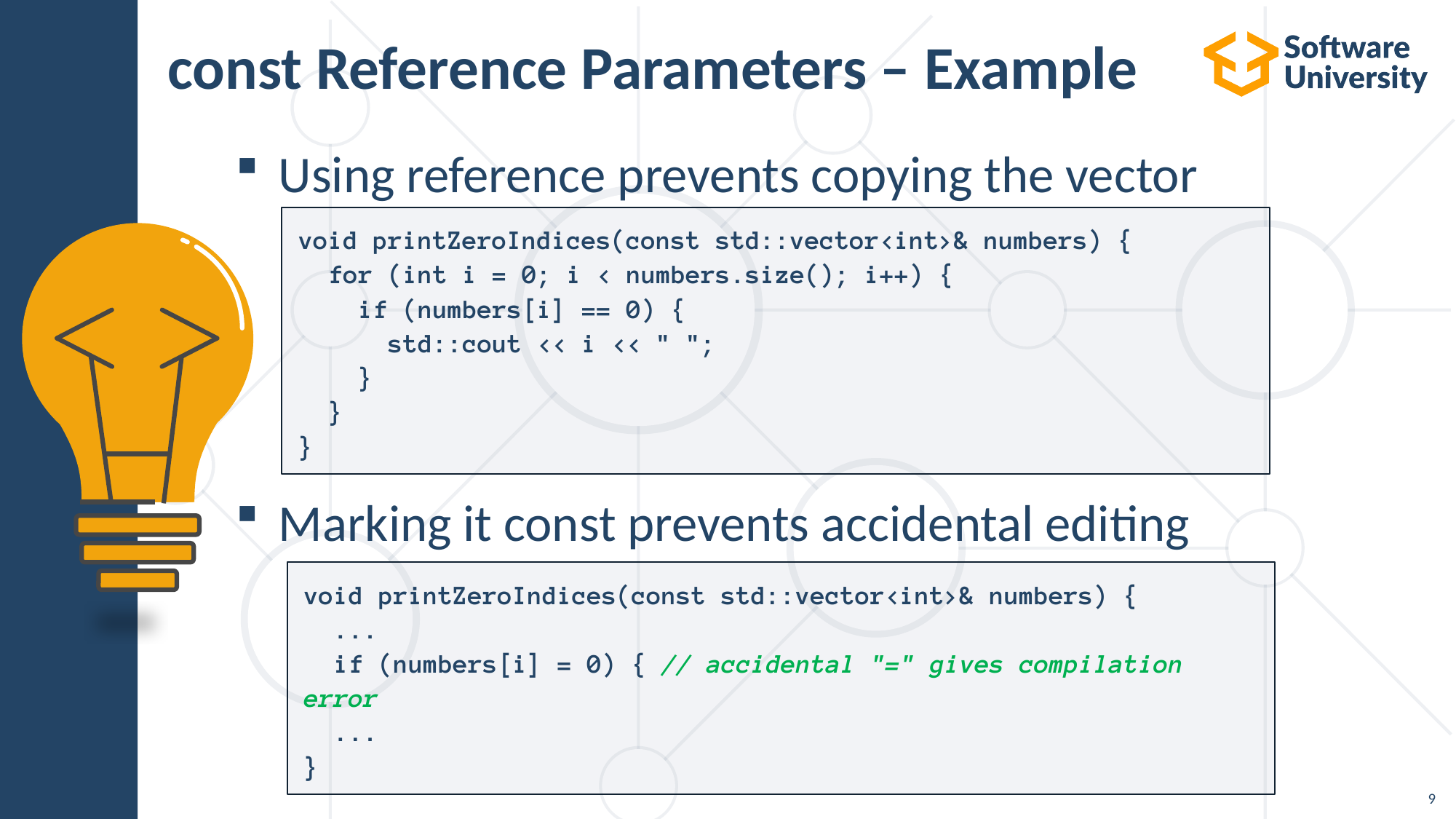

# const Reference Parameters – Example
Using reference prevents copying the vector

Marking it const prevents accidental editing
void printZeroIndices(const std::vector<int>& numbers) {
  for (int i = 0; i < numbers.size(); i++) {
    if (numbers[i] == 0) {
      std::cout << i << " ";
    }
  }
}
void printZeroIndices(const std::vector<int>& numbers) {
  ...
  if (numbers[i] = 0) { // accidental "=" gives compilation error
  ...
}
9